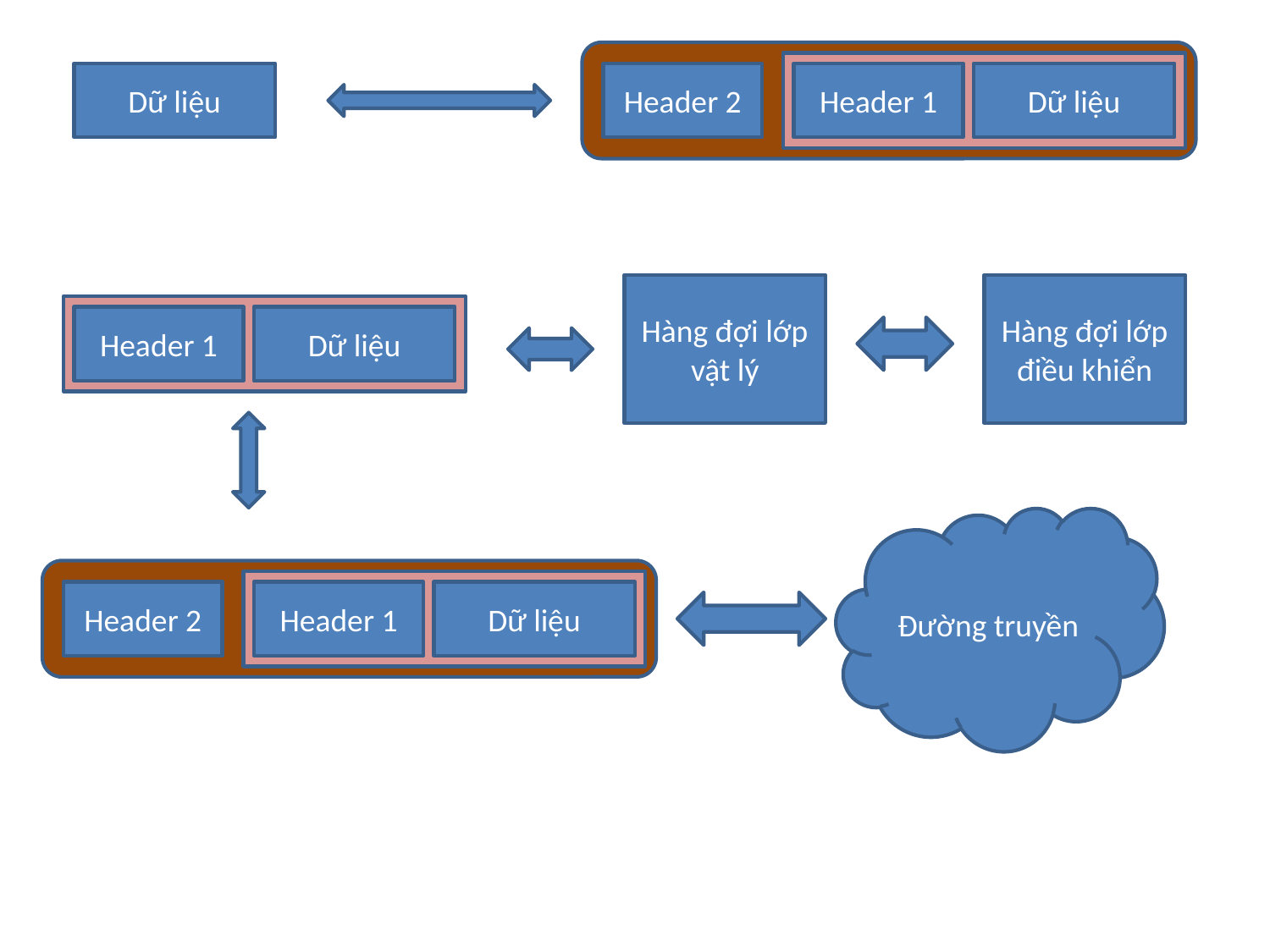

Dữ liệu
Header 2
Header 1
Dữ liệu

Hàng đợi lớp vật lý
Hàng đợi lớp điều khiển

Header 1
Dữ liệu

Đường truyền

Header 2
Header 1
Dữ liệu